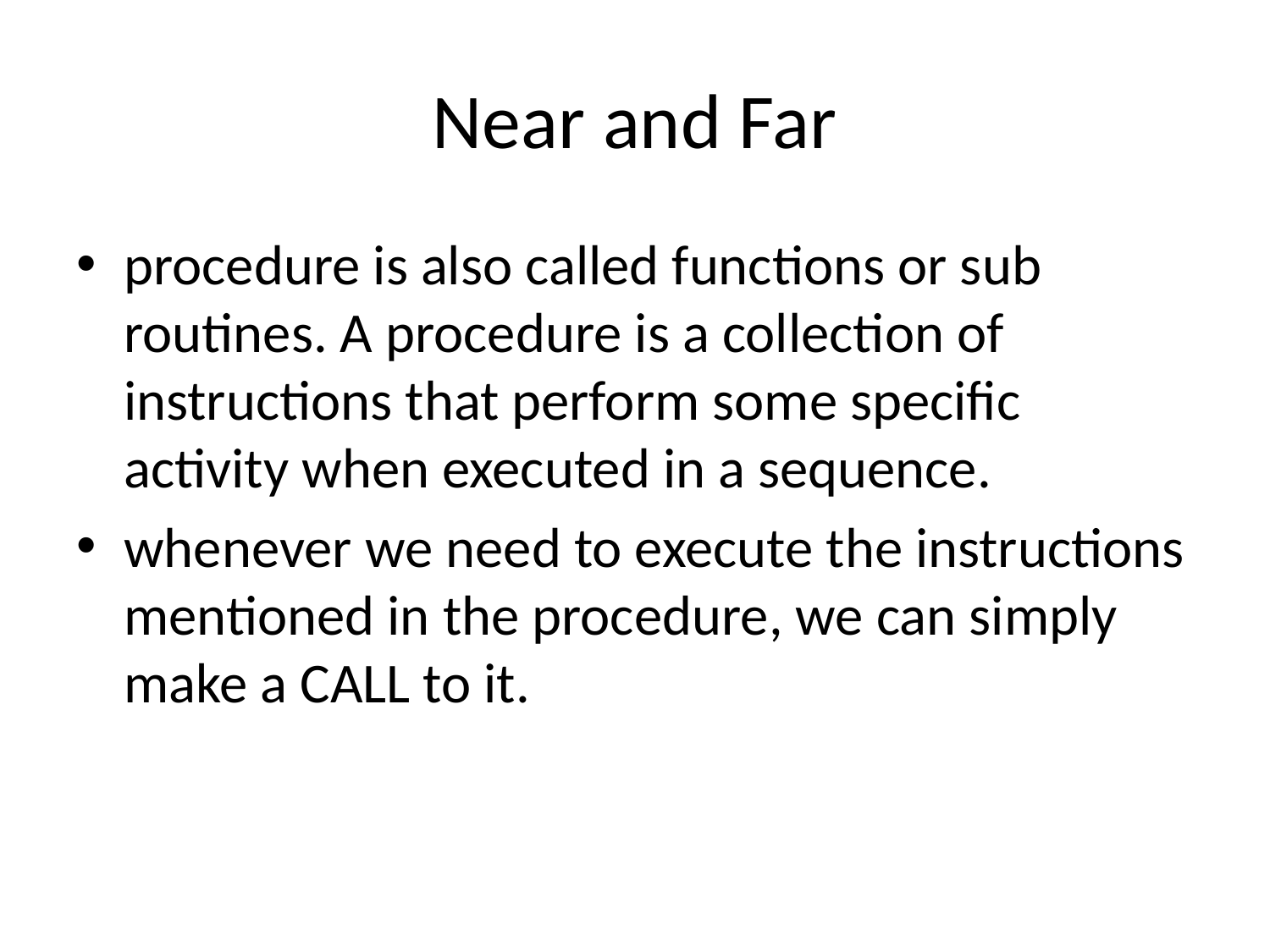

# Near and Far
procedure is also called functions or sub routines. A procedure is a collection of instructions that perform some specific activity when executed in a sequence.
whenever we need to execute the instructions mentioned in the procedure, we can simply make a CALL to it.